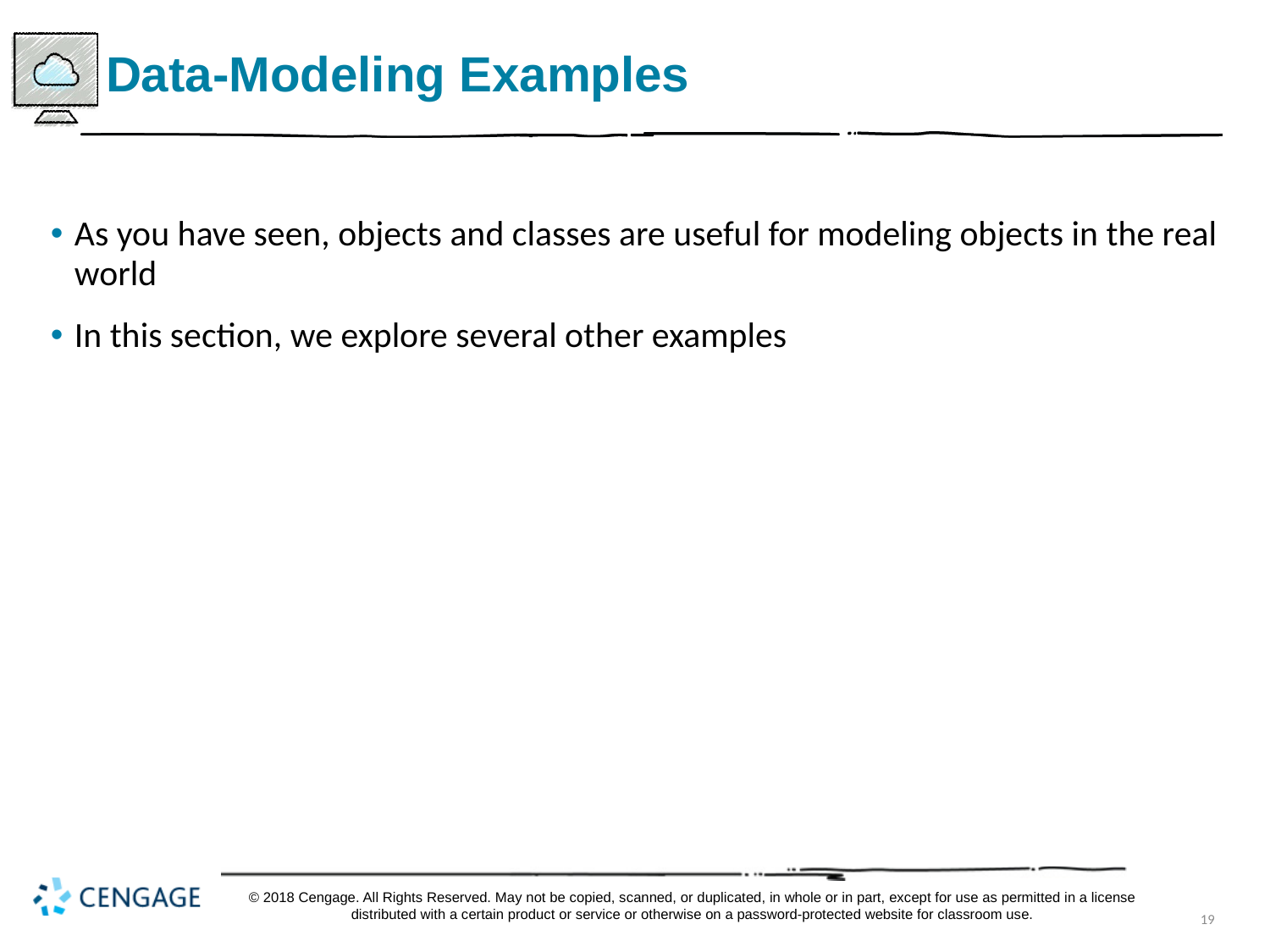

# Data-Modeling Examples
As you have seen, objects and classes are useful for modeling objects in the real world
In this section, we explore several other examples
© 2018 Cengage. All Rights Reserved. May not be copied, scanned, or duplicated, in whole or in part, except for use as permitted in a license distributed with a certain product or service or otherwise on a password-protected website for classroom use.